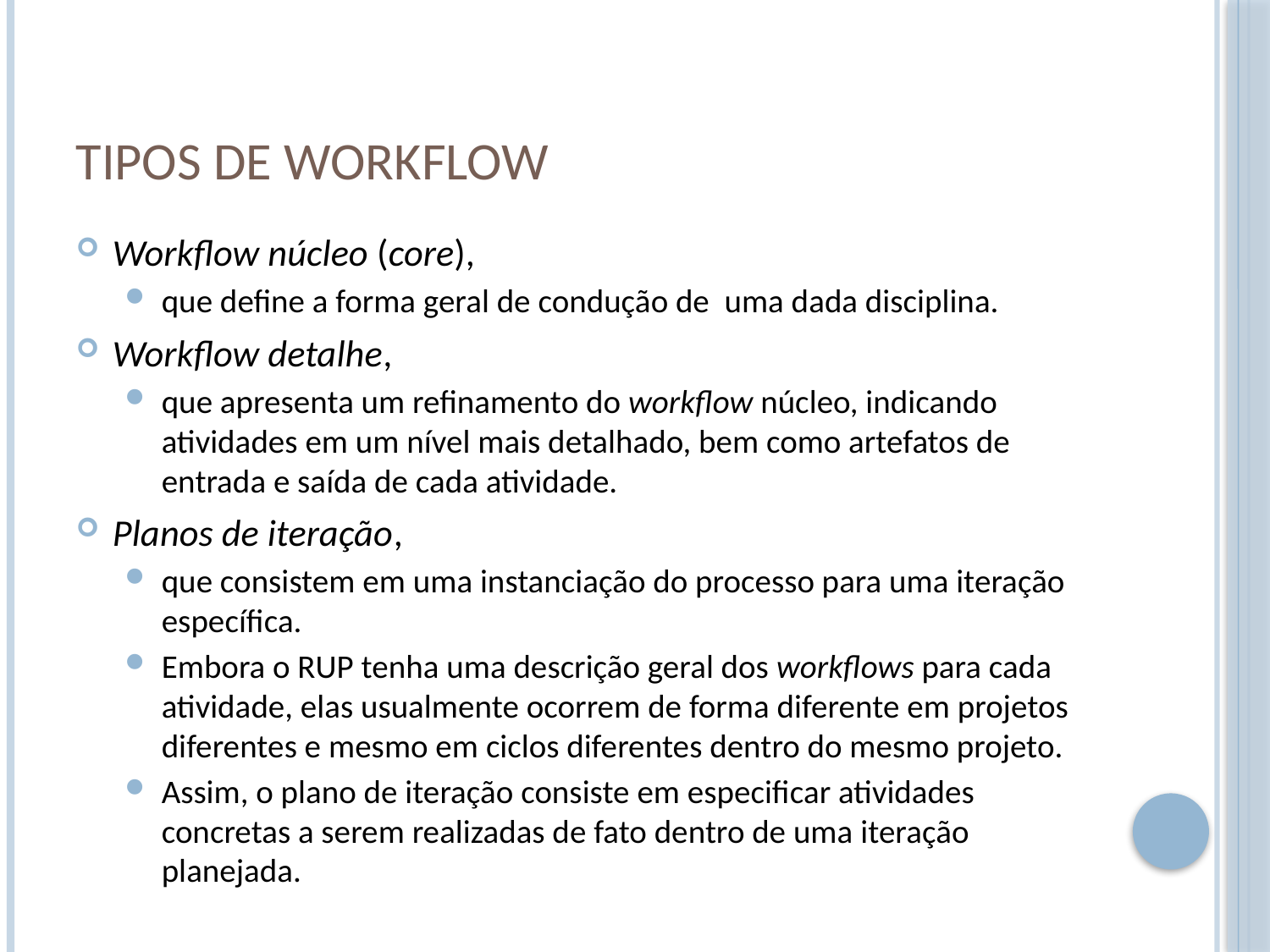

# Tipos de workflow
Workflow núcleo (core),
que define a forma geral de condução de  uma dada disciplina.
Workflow detalhe,
que apresenta um refinamento do workflow núcleo, indicando atividades em um nível mais detalhado, bem como artefatos de entrada e saída de cada atividade.
Planos de iteração,
que consistem em uma instanciação do processo para uma iteração específica.
Embora o RUP tenha uma descrição geral dos workflows para cada atividade, elas usualmente ocorrem de forma diferente em projetos diferentes e mesmo em ciclos diferentes dentro do mesmo projeto.
Assim, o plano de iteração consiste em especificar atividades concretas a serem realizadas de fato dentro de uma iteração planejada.